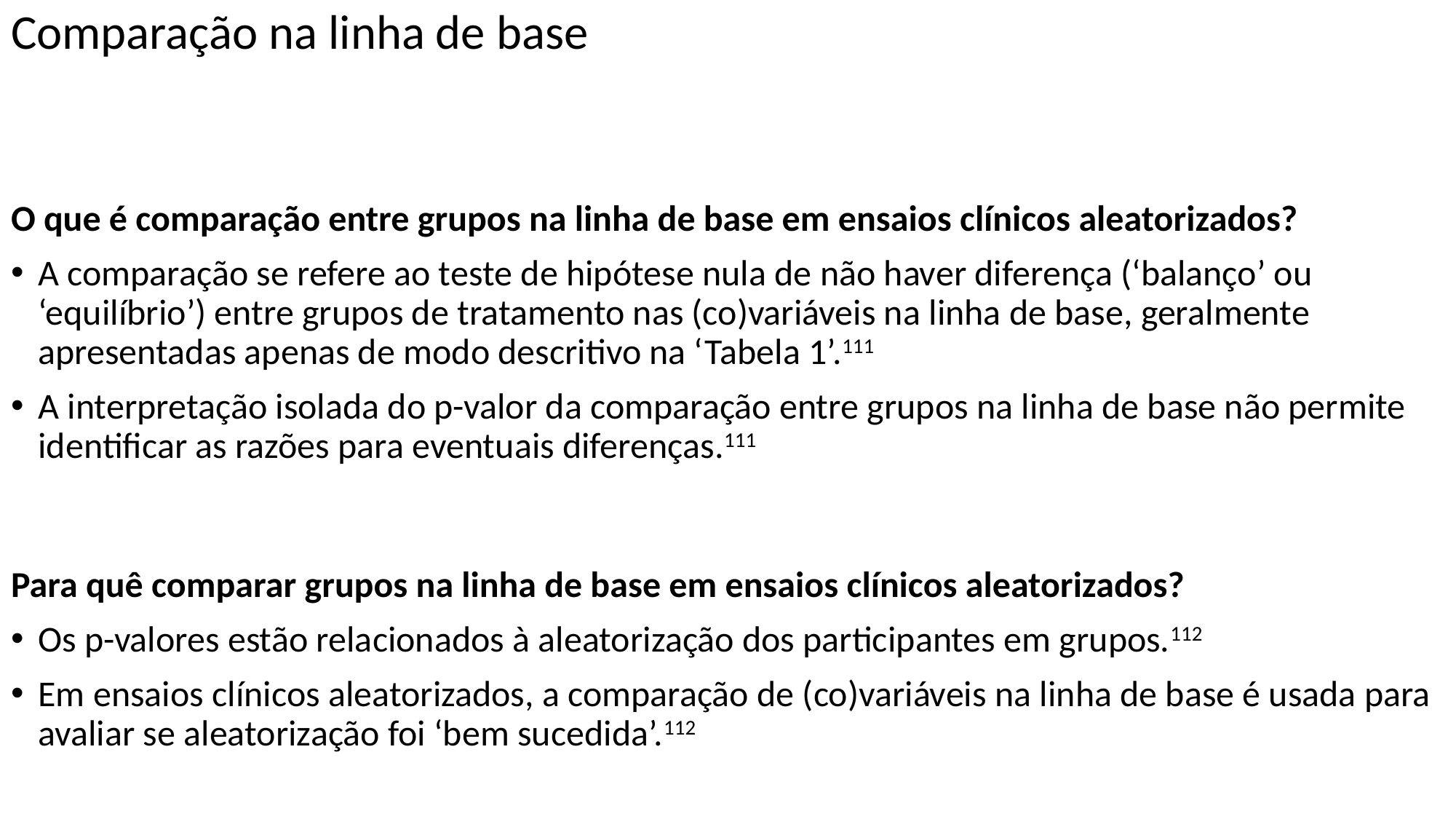

# Comparação na linha de base

O que é comparação entre grupos na linha de base em ensaios clínicos aleatorizados?
A comparação se refere ao teste de hipótese nula de não haver diferença (‘balanço’ ou ‘equilíbrio’) entre grupos de tratamento nas (co)variáveis na linha de base, geralmente apresentadas apenas de modo descritivo na ‘Tabela 1’.111
A interpretação isolada do p-valor da comparação entre grupos na linha de base não permite identificar as razões para eventuais diferenças.111

Para quê comparar grupos na linha de base em ensaios clínicos aleatorizados?
Os p-valores estão relacionados à aleatorização dos participantes em grupos.112
Em ensaios clínicos aleatorizados, a comparação de (co)variáveis na linha de base é usada para avaliar se aleatorização foi ‘bem sucedida’.112

Quais são as razões para diferenças entre grupos de tratamento nas (co)variáveis na linha de base?
Acaso.61,111
Viés.61,111
Tamanho da amostra.61,111
Má conduta científica.61

Quais cenários permitem a comparação entre grupos na linha de base em ensaios clínicos aleatorizados?
Em ensaios clínicos aleatorizados agregados, os p-valores possuem interpretação diferente de estudos aleatorizados individualmente.112
Em ensaios clínicos com agrupamento, nos quais o recrutamento ocorreu após a aleatorização, os p-valores já não estão inteiramente relacionados ao processo de aleatorização, mas sim ao método de recrutamento, o que pode resultar na comparação de amostras não aleatórias.112

Por que não se deve comparar grupos na linha de base em ensaios clínicos aleatorizados?
Quando a aleatorização é bem-sucedida, a hipótese nula de diferença entre grupos na linha de base é verdadeira.108
Testes de significância estatística na linha de base avaliam a probabilidade de que as diferenças observadas possam ter ocorrido por acaso; no entanto, já sabemos - pelo delineamento do experimento - que quaisquer diferenças são causadas pelo acaso.113

Quais estratégias podem ser adotadas para substituir a comparação entre grupos na linha de base em ensaios clínicos aleatorizados?
Na fase de projeto: identifique as variáveis prognósticas do desfecho de acordo com a literatura.108
Na fase de análise: inclua as variáveis prognósticas nos modelos para ajuste.108